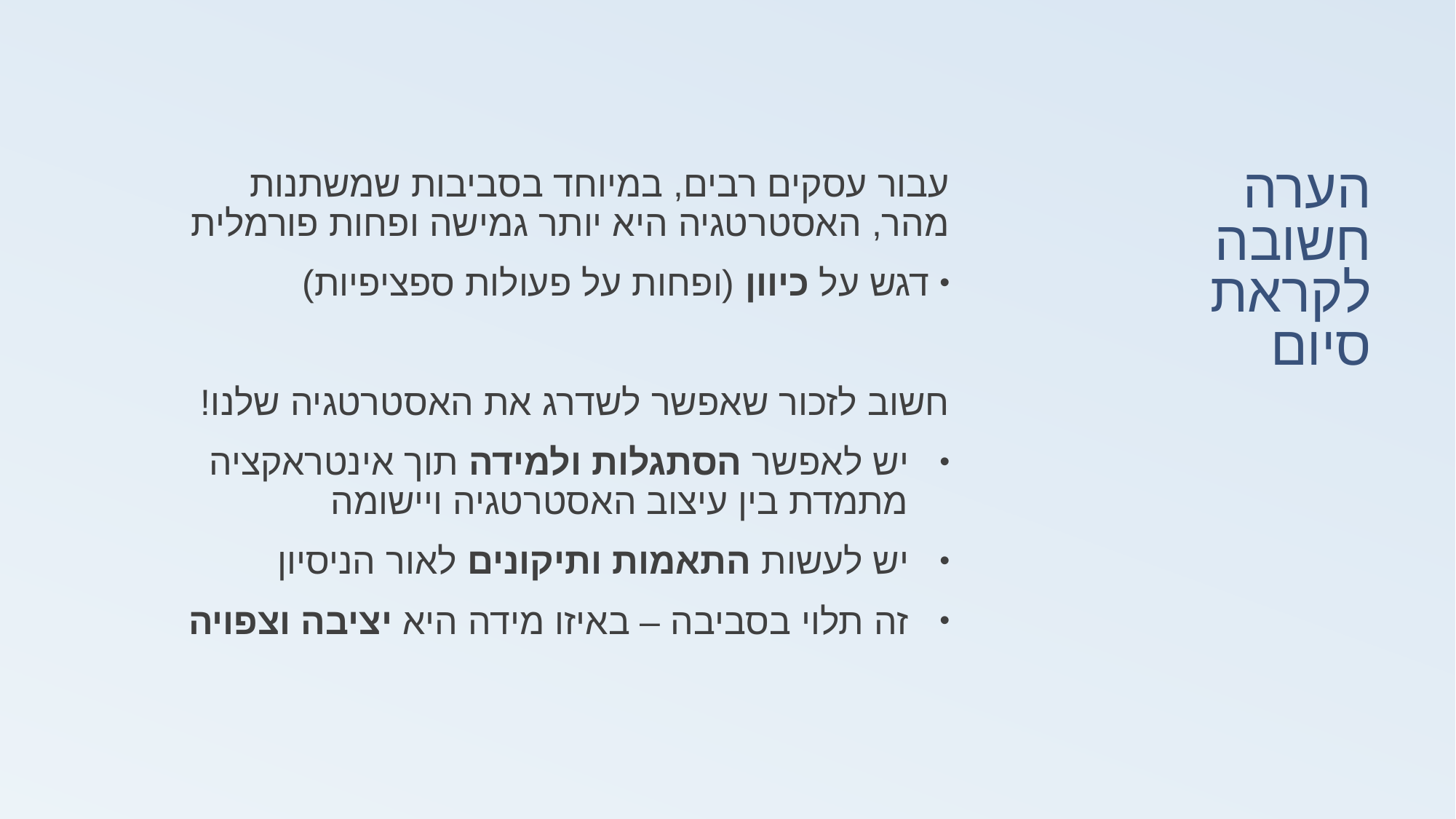

עבור עסקים רבים, במיוחד בסביבות שמשתנות מהר, האסטרטגיה היא יותר גמישה ופחות פורמלית
דגש על כיוון (ופחות על פעולות ספציפיות)

חשוב לזכור שאפשר לשדרג את האסטרטגיה שלנו!
יש לאפשר הסתגלות ולמידה תוך אינטראקציה מתמדת בין עיצוב האסטרטגיה ויישומה
יש לעשות התאמות ותיקונים לאור הניסיון
זה תלוי בסביבה – באיזו מידה היא יציבה וצפויה

# הערה חשובה לקראת סיום